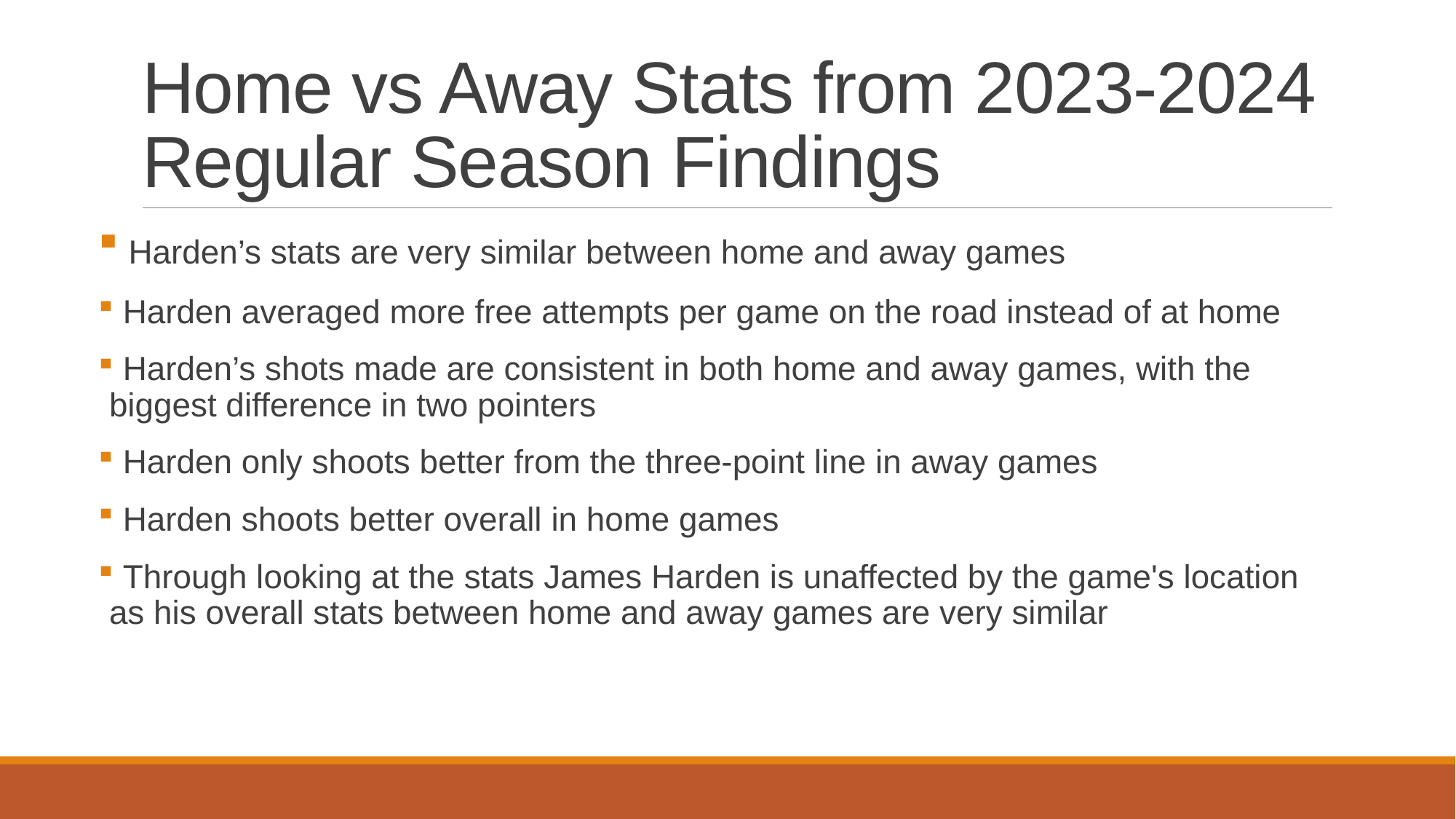

# Home vs Away Stats from 2023-2024 Regular Season Findings
 Harden’s stats are very similar between home and away games
 Harden averaged more free attempts per game on the road instead of at home
 Harden’s shots made are consistent in both home and away games, with the biggest difference in two pointers
 Harden only shoots better from the three-point line in away games
 Harden shoots better overall in home games
 Through looking at the stats James Harden is unaffected by the game's location as his overall stats between home and away games are very similar